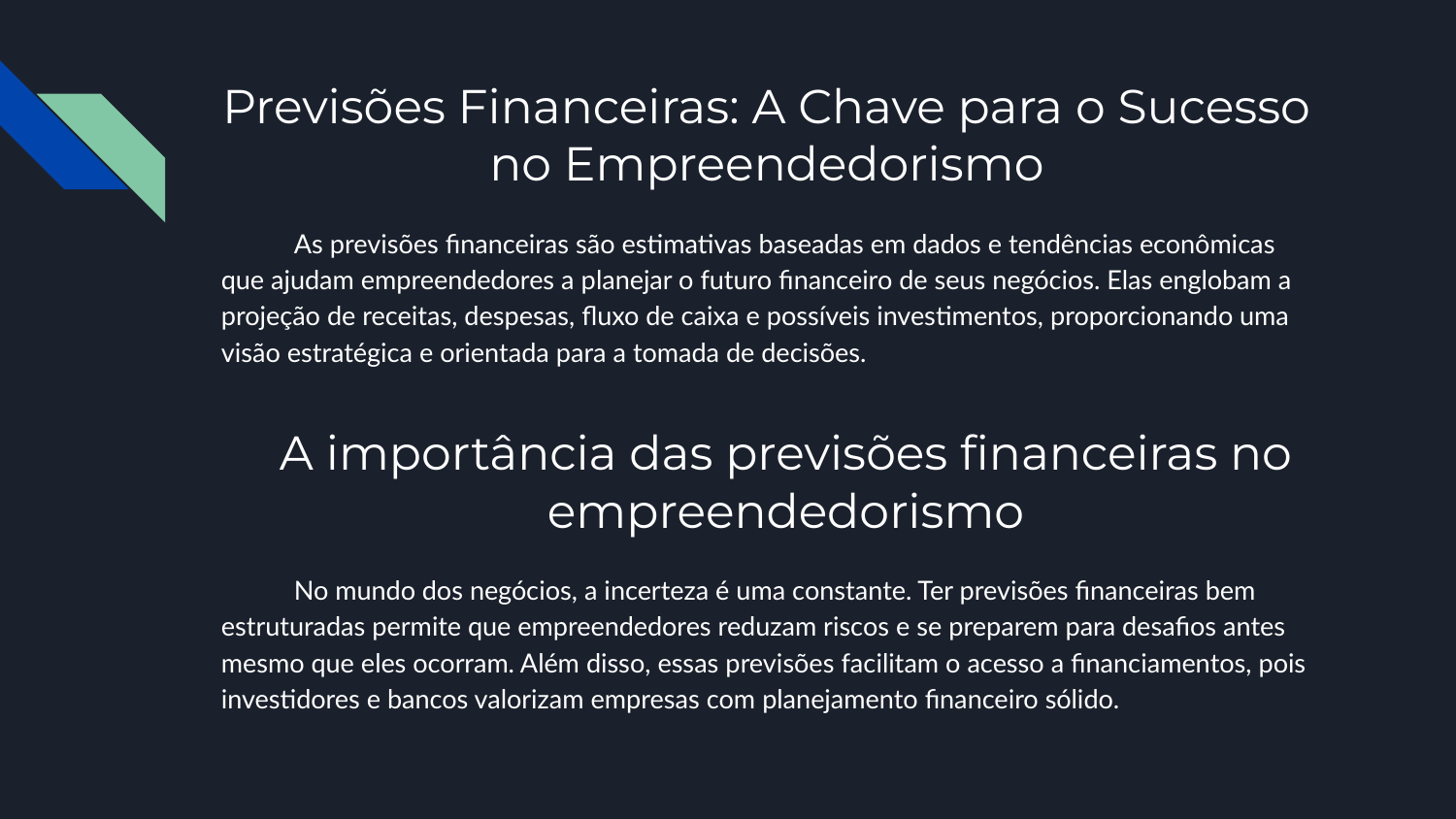

# Previsões Financeiras: A Chave para o Sucesso no Empreendedorismo
As previsões financeiras são estimativas baseadas em dados e tendências econômicas que ajudam empreendedores a planejar o futuro financeiro de seus negócios. Elas englobam a projeção de receitas, despesas, fluxo de caixa e possíveis investimentos, proporcionando uma visão estratégica e orientada para a tomada de decisões.
A importância das previsões financeiras no empreendedorismo
No mundo dos negócios, a incerteza é uma constante. Ter previsões financeiras bem estruturadas permite que empreendedores reduzam riscos e se preparem para desafios antes mesmo que eles ocorram. Além disso, essas previsões facilitam o acesso a financiamentos, pois investidores e bancos valorizam empresas com planejamento financeiro sólido.